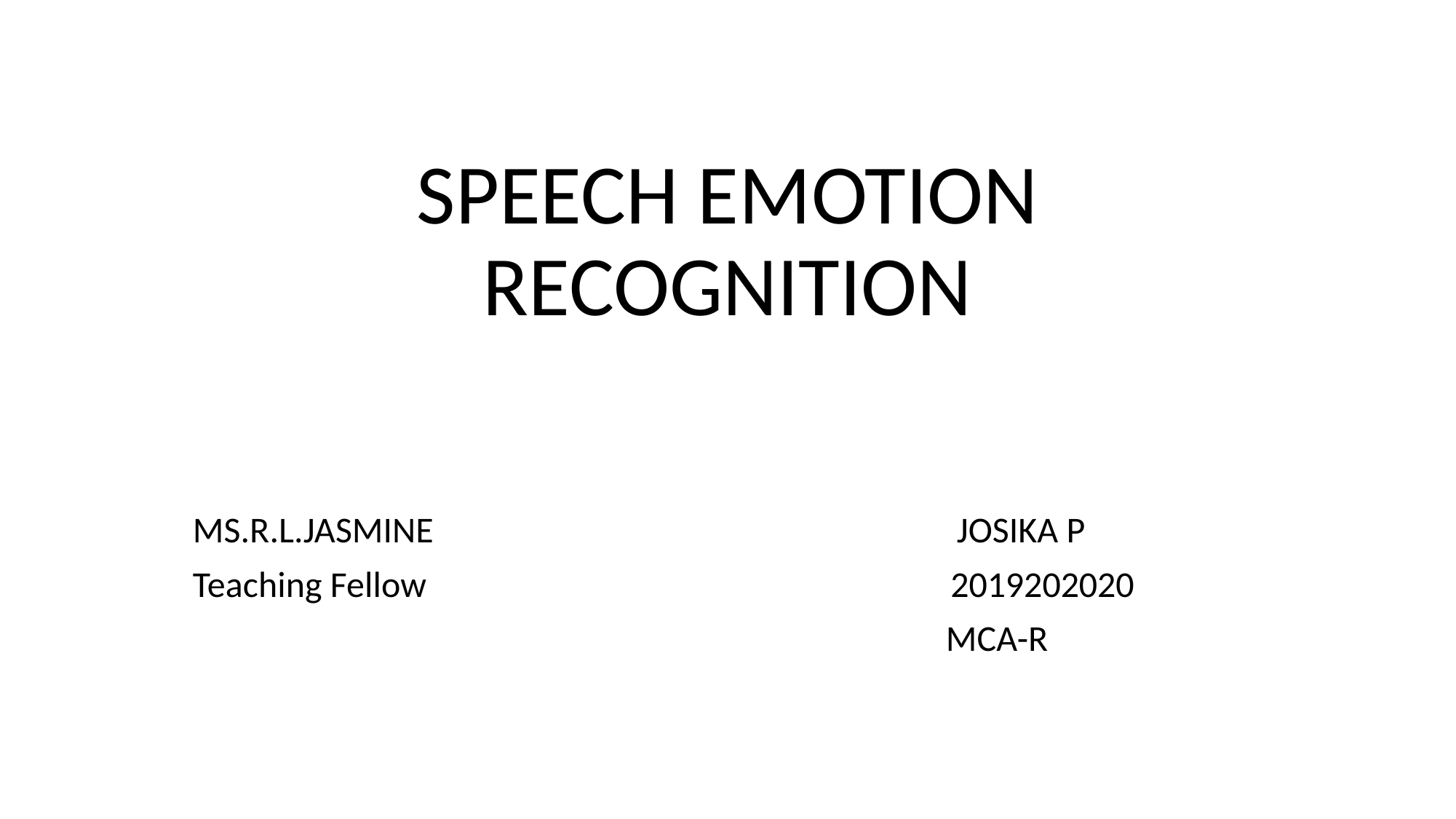

# SPEECH EMOTION RECOGNITION
MS.R.L.JASMINE					JOSIKA P
Teaching Fellow                                                                2019202020
                                                                                            MCA-R